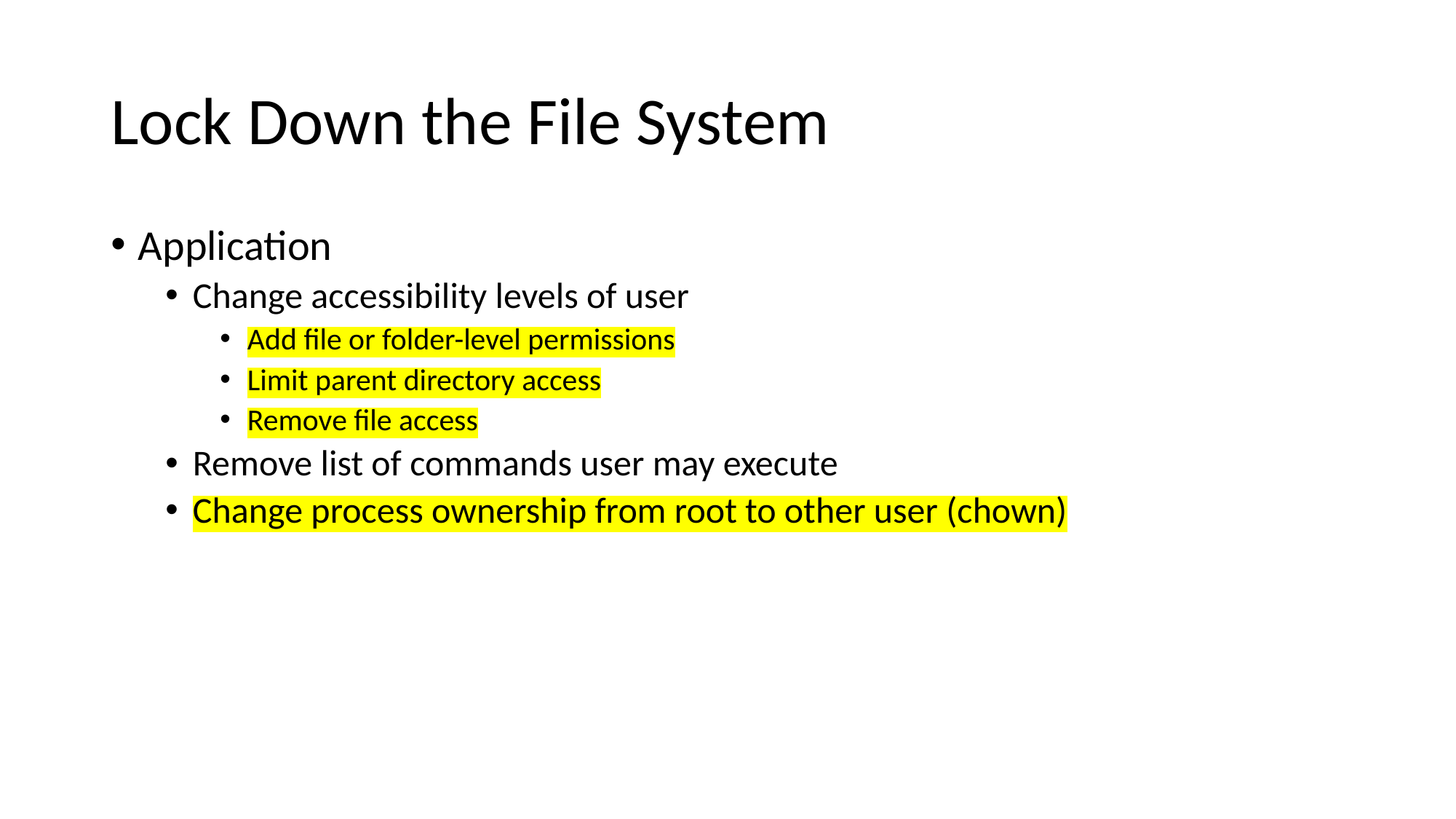

# Lock Down the File System
Application
Change accessibility levels of user
Add file or folder-level permissions
Limit parent directory access
Remove file access
Remove list of commands user may execute
Change process ownership from root to other user (chown)